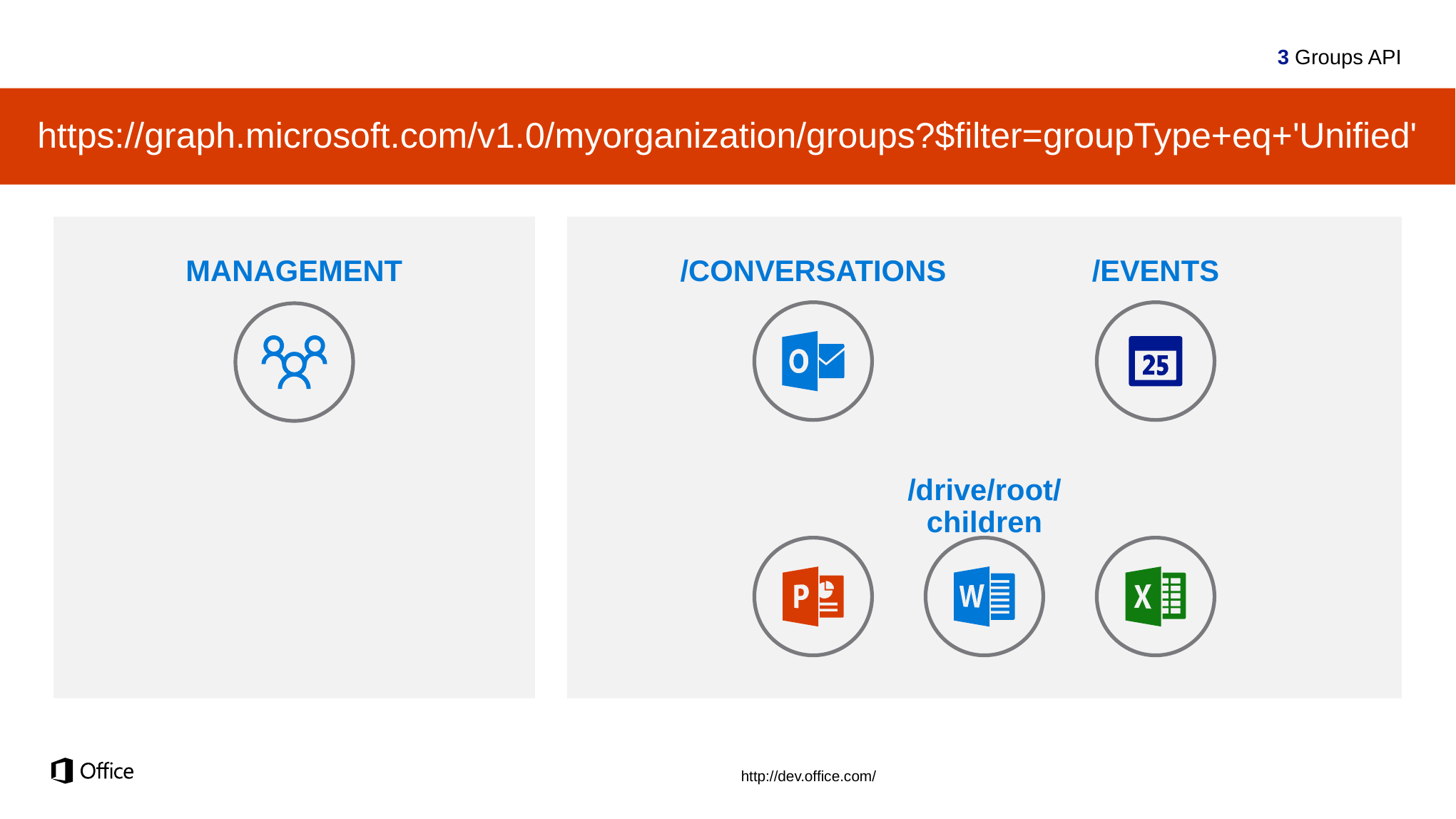

3 Groups API
https://graph.microsoft.com/v1.0/myorganization/groups?$filter=groupType+eq+'Unified'

MANAGEMENT

/CONVERSATIONS

/EVENTS

/drive/root/children